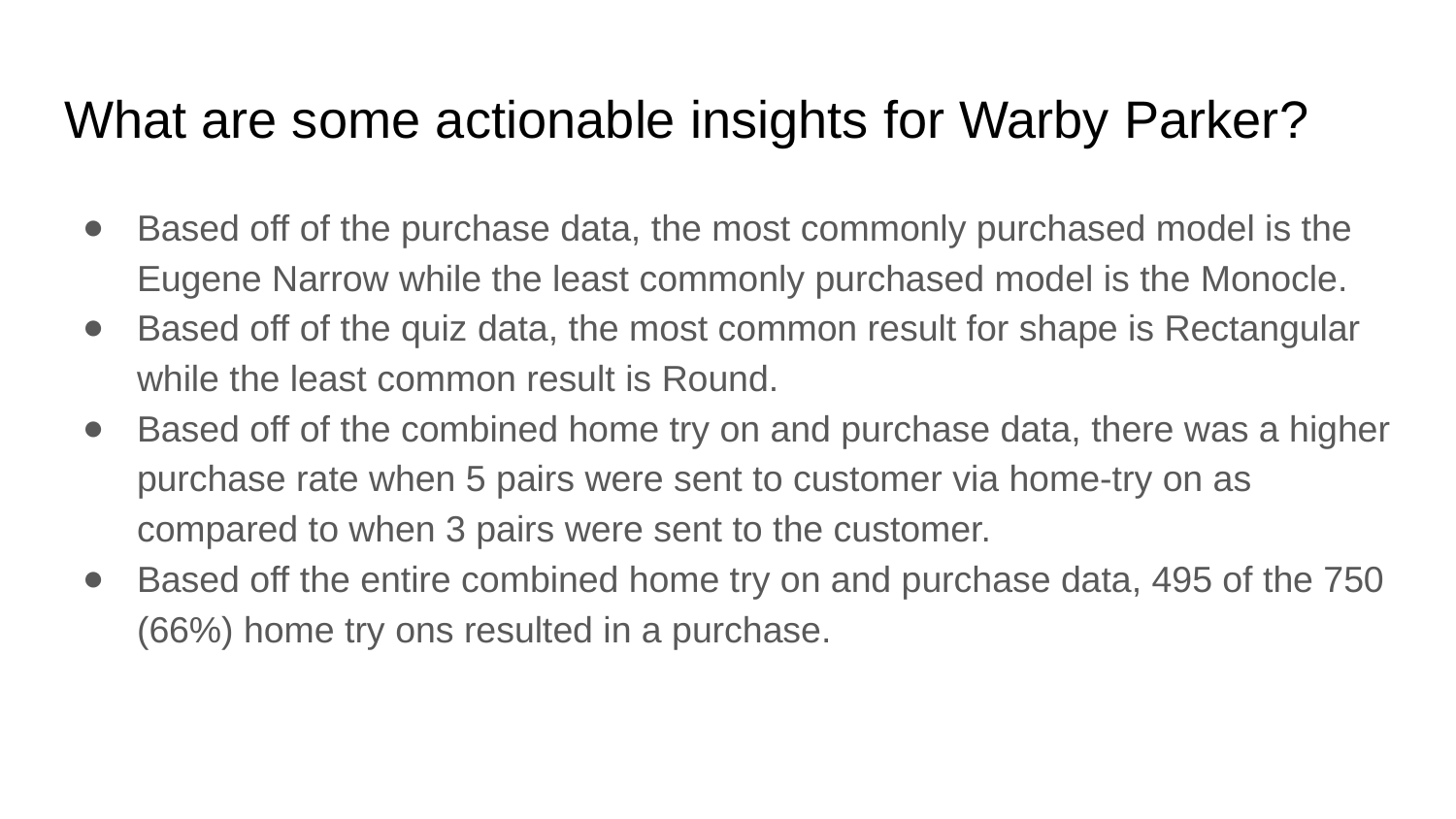

# What are some actionable insights for Warby Parker?
Based off of the purchase data, the most commonly purchased model is the Eugene Narrow while the least commonly purchased model is the Monocle.
Based off of the quiz data, the most common result for shape is Rectangular while the least common result is Round.
Based off of the combined home try on and purchase data, there was a higher purchase rate when 5 pairs were sent to customer via home-try on as compared to when 3 pairs were sent to the customer.
Based off the entire combined home try on and purchase data, 495 of the 750 (66%) home try ons resulted in a purchase.